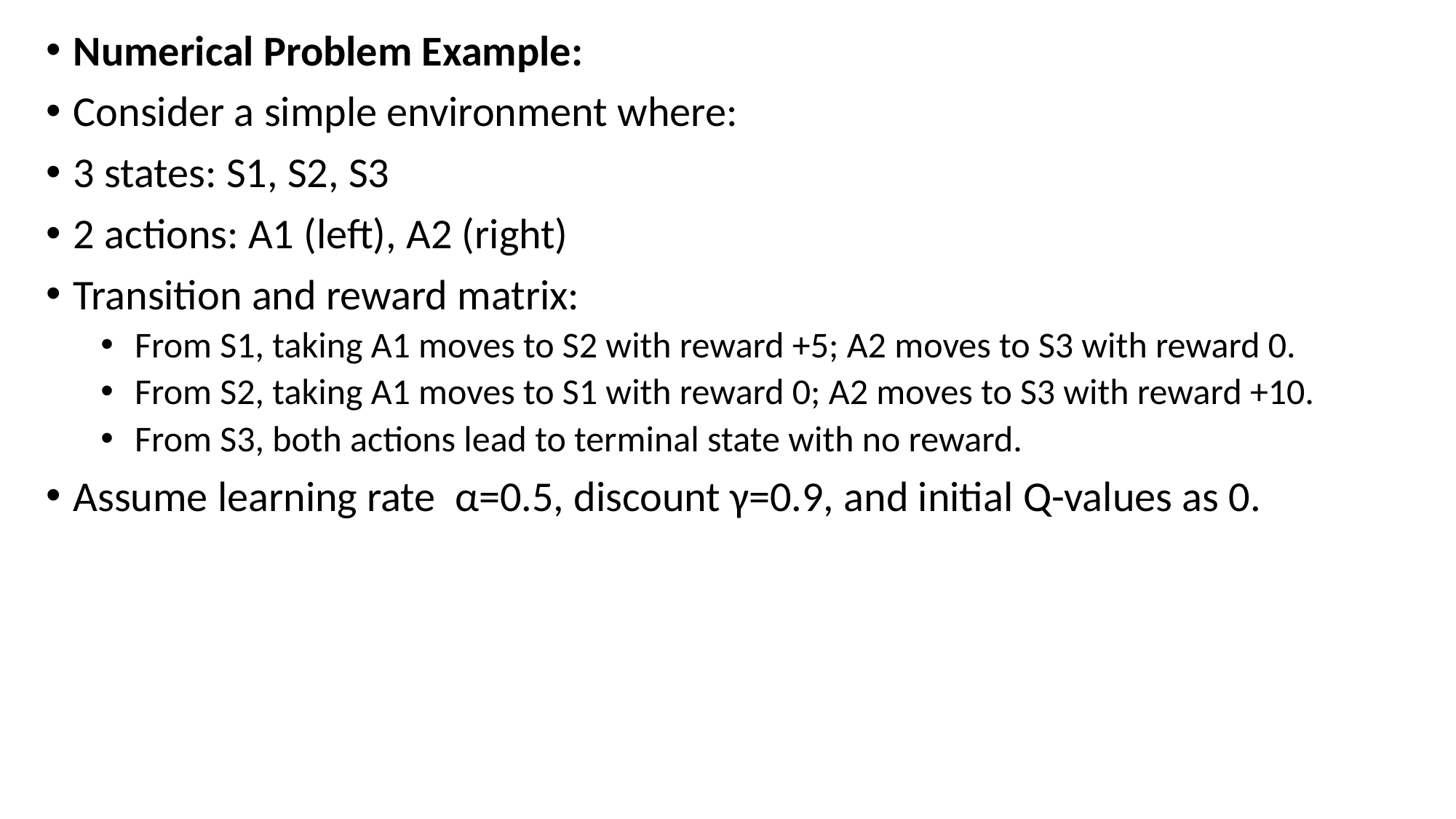

Numerical Problem Example:
Consider a simple environment where:
3 states: S1, S2, S3
2 actions: A1 (left), A2 (right)
Transition and reward matrix:
From S1, taking A1 moves to S2 with reward +5; A2 moves to S3 with reward 0.
From S2, taking A1 moves to S1 with reward 0; A2 moves to S3 with reward +10.
From S3, both actions lead to terminal state with no reward.
Assume learning rate  α=0.5, discount γ=0.9, and initial Q-values as 0.